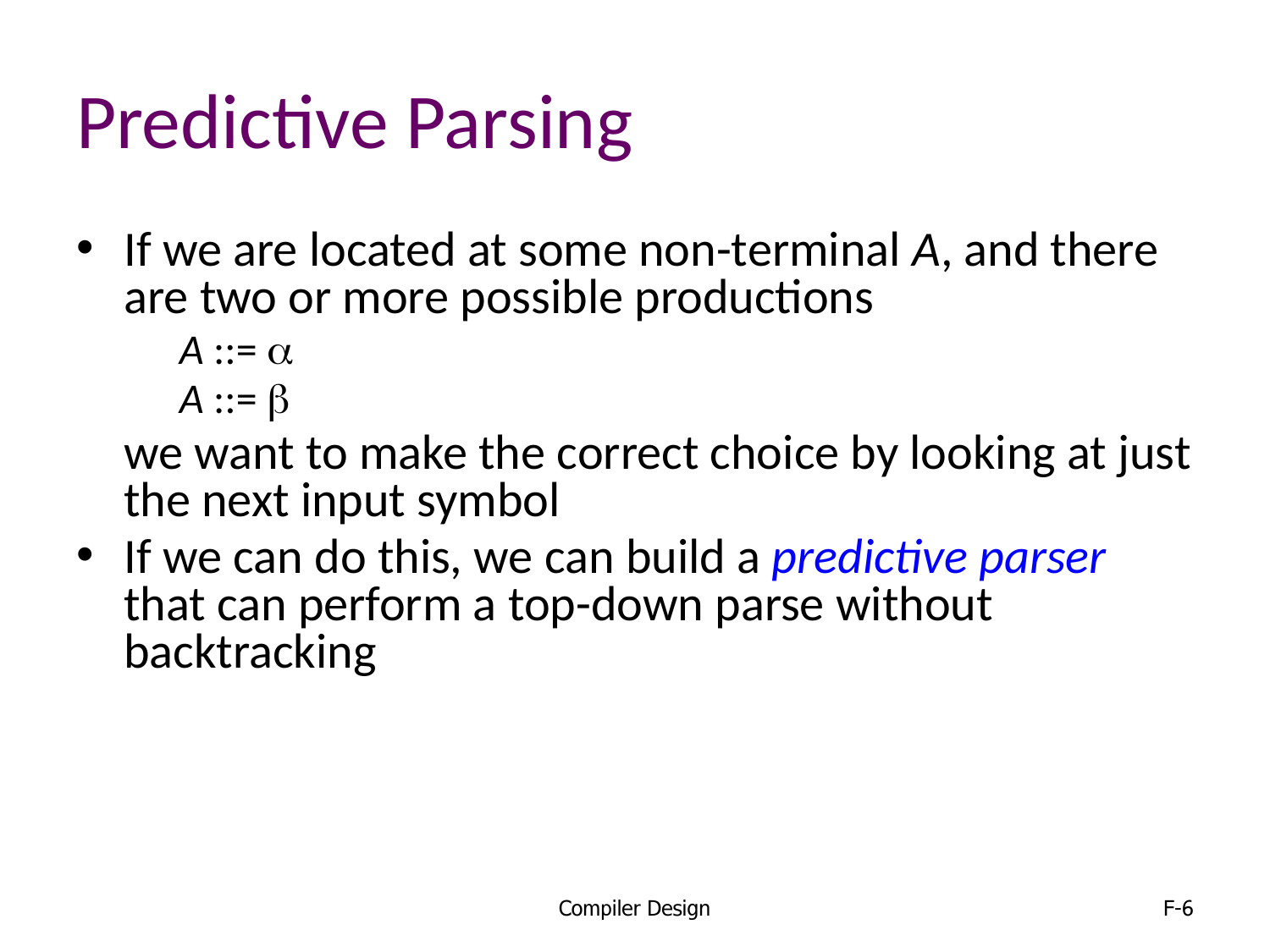

# Predictive Parsing
If we are located at some non-terminal A, and there are two or more possible productions
	A ::= α
	A ::= β
	we want to make the correct choice by looking at just the next input symbol
If we can do this, we can build a predictive parser  that can perform a top-down parse without backtracking
Compiler Design
F-6